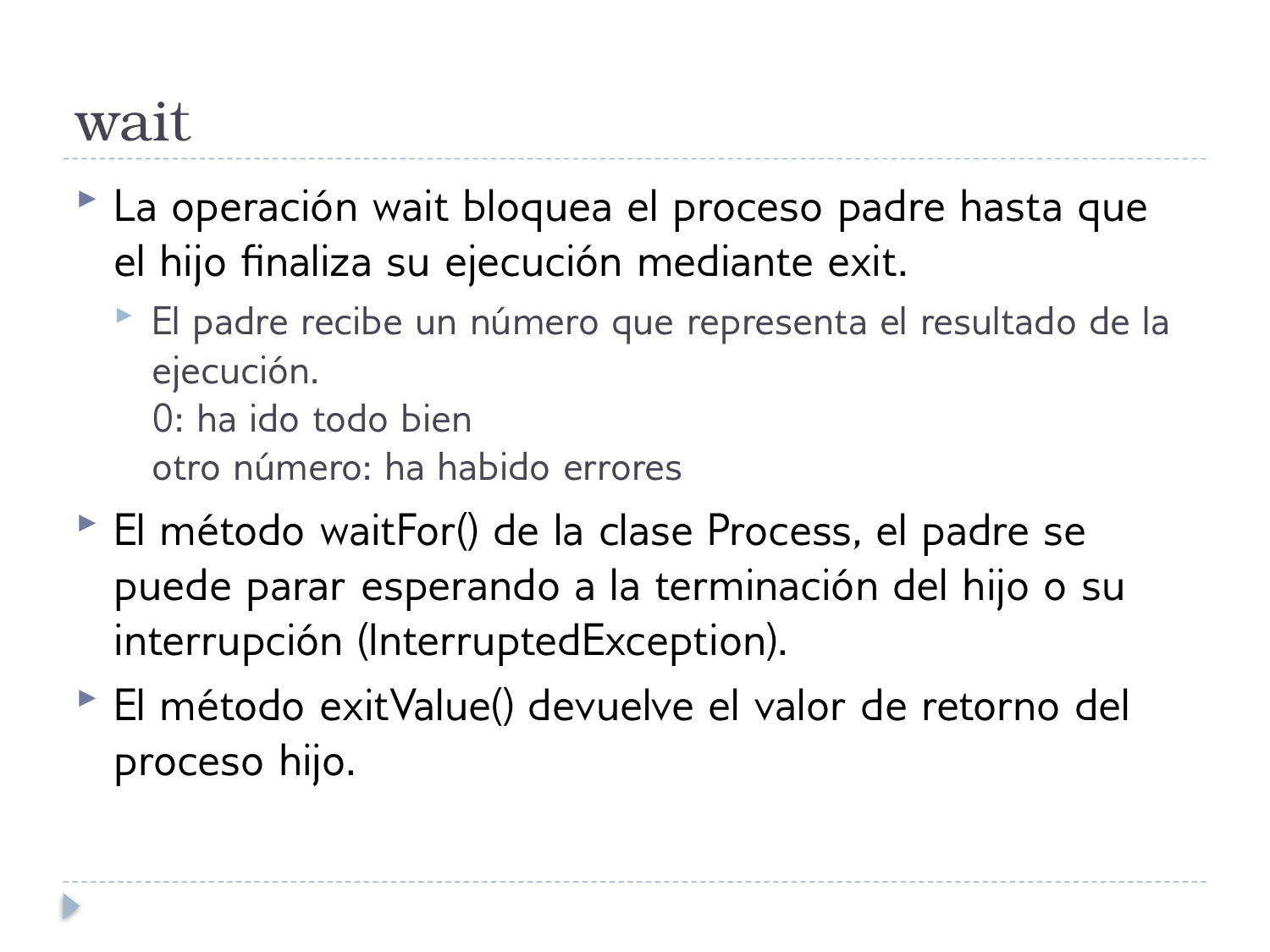

# wait
La operación wait bloquea el proceso padre hasta que el hijo finaliza su ejecución mediante exit.
El padre recibe un número que representa el resultado de la ejecución.
0: ha ido todo bien
otro número: ha habido errores
El método waitFor() de la clase Process, el padre se puede parar esperando a la terminación del hijo o su interrupción (InterruptedException).
El método exitValue() devuelve el valor de retorno del proceso hijo.